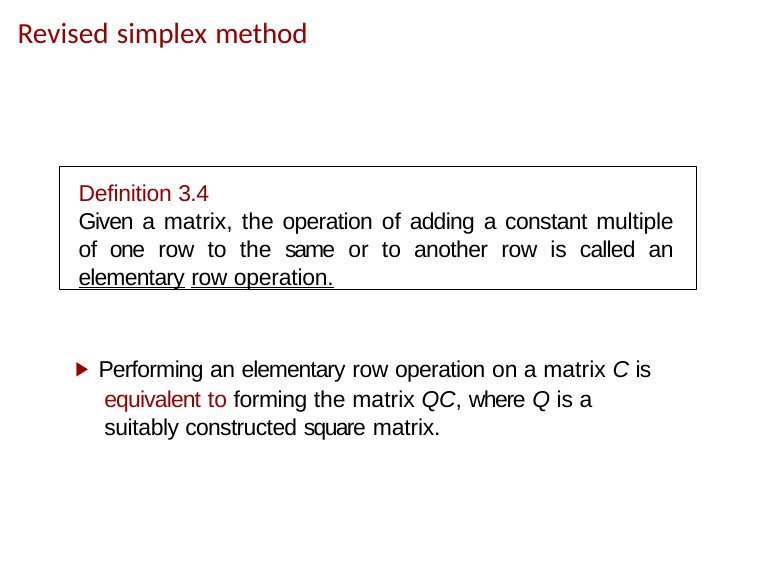

# Revised simplex method
Definition 3.4
Given a matrix, the operation of adding a constant multiple of one row to the same or to another row is called an elementary row operation.
▶ Performing an elementary row operation on a matrix C is equivalent to forming the matrix QC, where Q is a suitably constructed square matrix.